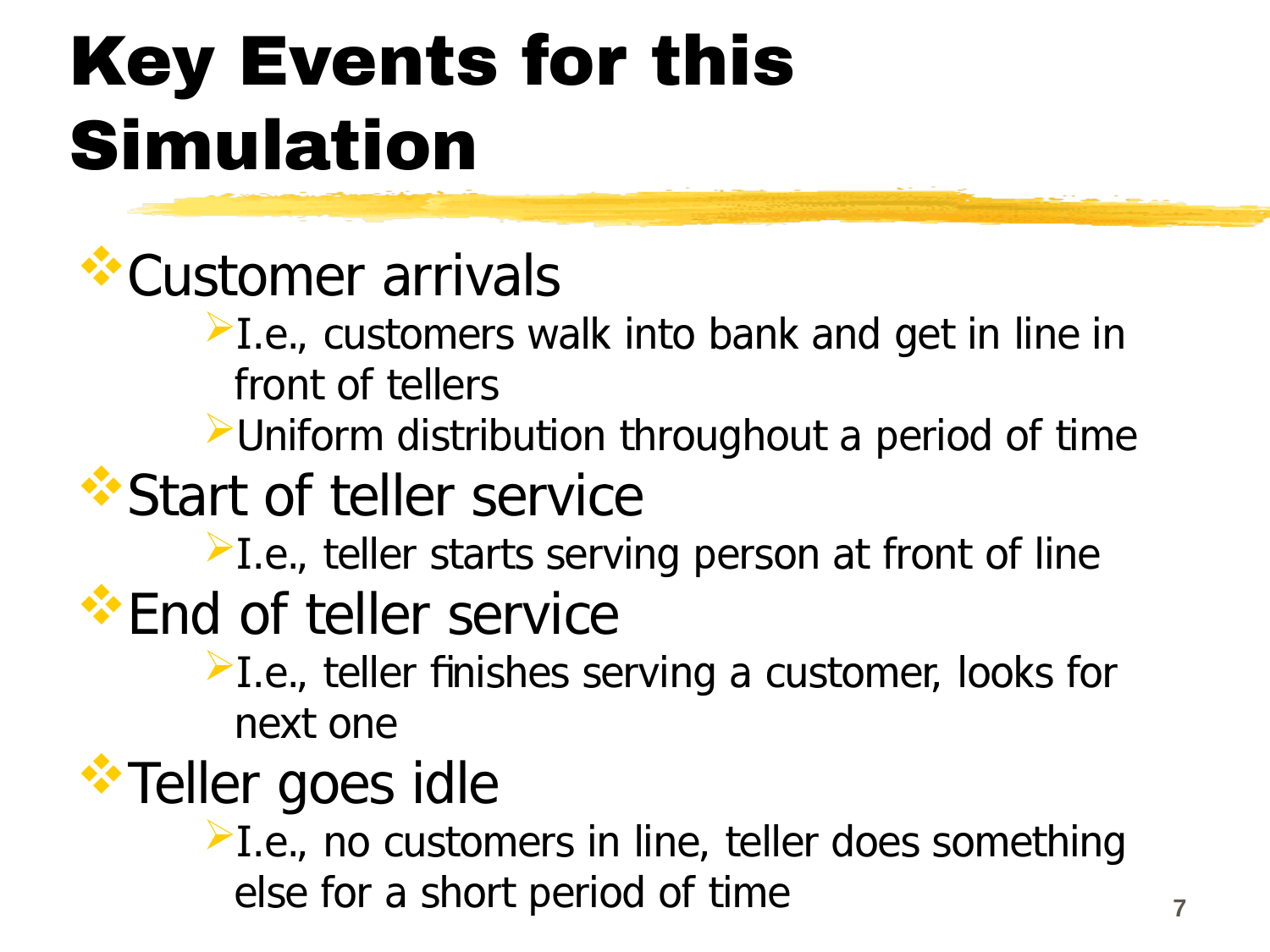

# Key Events for this Simulation
Customer arrivals
I.e., customers walk into bank and get in line in front of tellers
Uniform distribution throughout a period of time
Start of teller service
I.e., teller starts serving person at front of line
End of teller service
I.e., teller finishes serving a customer, looks for next one
Teller goes idle
I.e., no customers in line, teller does something else for a short period of time
7